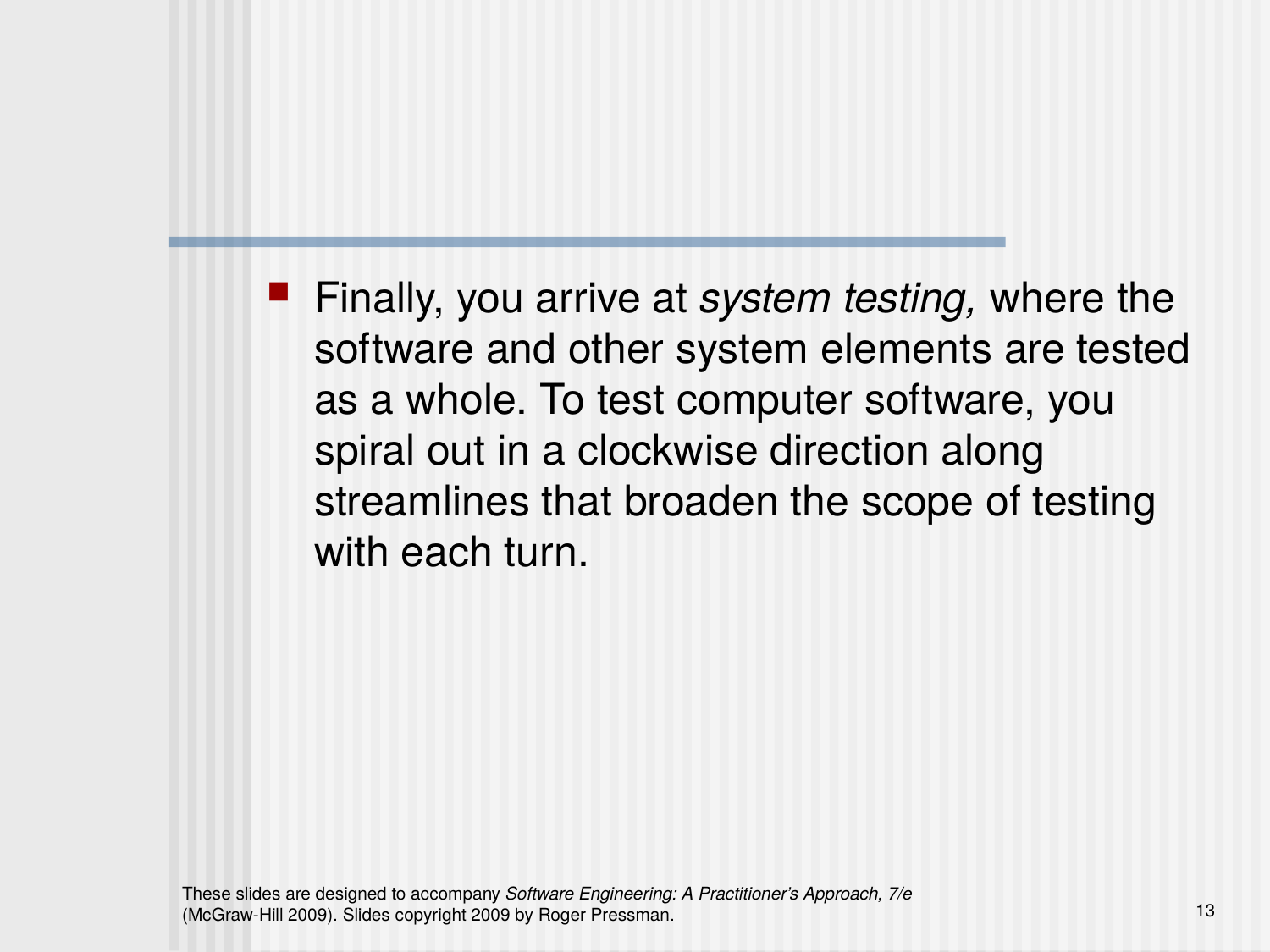

#
Finally, you arrive at system testing, where the software and other system elements are tested as a whole. To test computer software, you spiral out in a clockwise direction along streamlines that broaden the scope of testing with each turn.

These slides are designed to accompany Software Engineering: A Practitioner’s Approach, 7/e (McGraw-Hill 2009). Slides copyright 2009 by Roger Pressman.
13